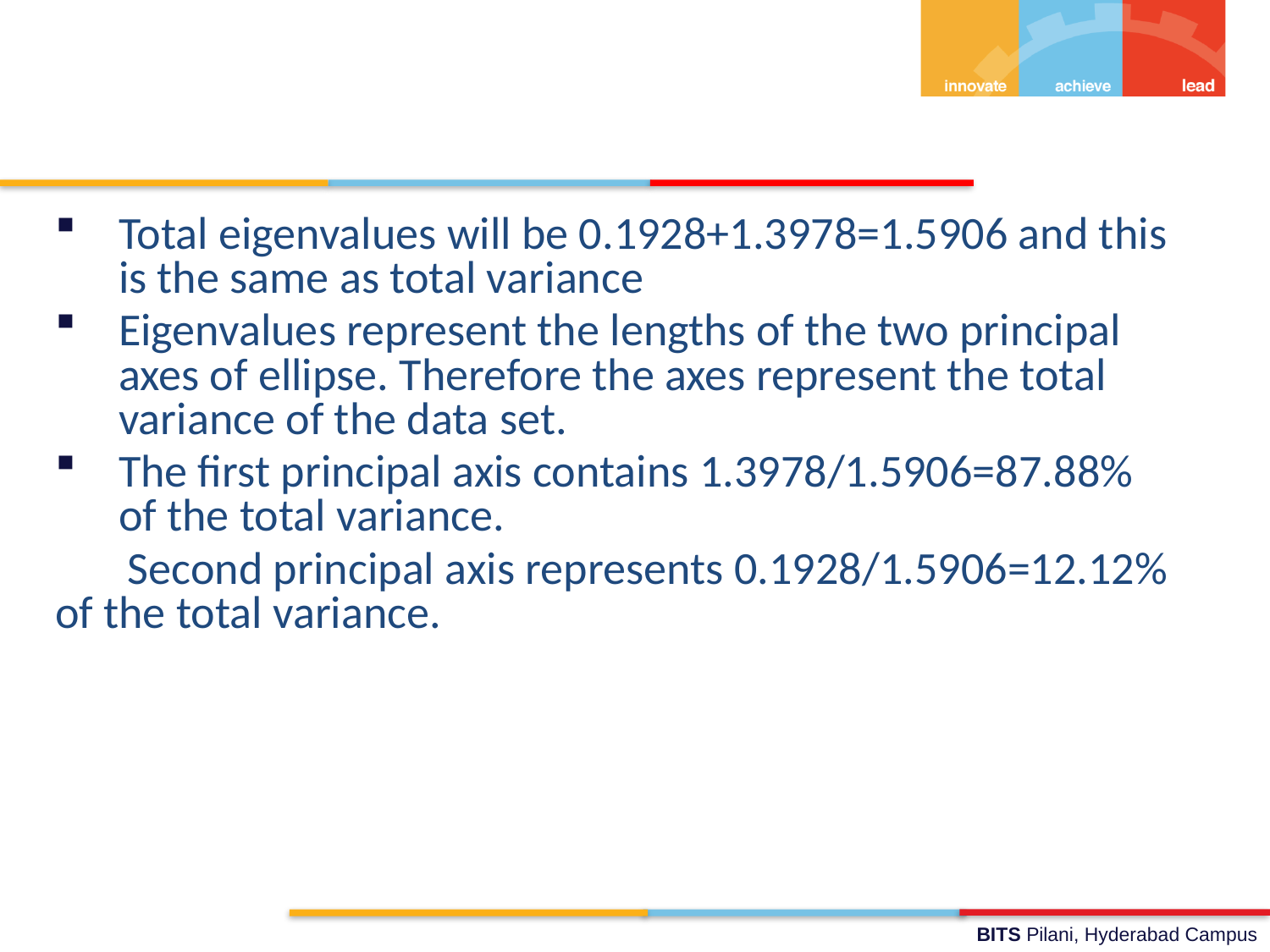

Total eigenvalues will be 0.1928+1.3978=1.5906 and this is the same as total variance
Eigenvalues represent the lengths of the two principal axes of ellipse. Therefore the axes represent the total variance of the data set.
The first principal axis contains 1.3978/1.5906=87.88% of the total variance.
       Second principal axis represents 0.1928/1.5906=12.12% of the total variance.